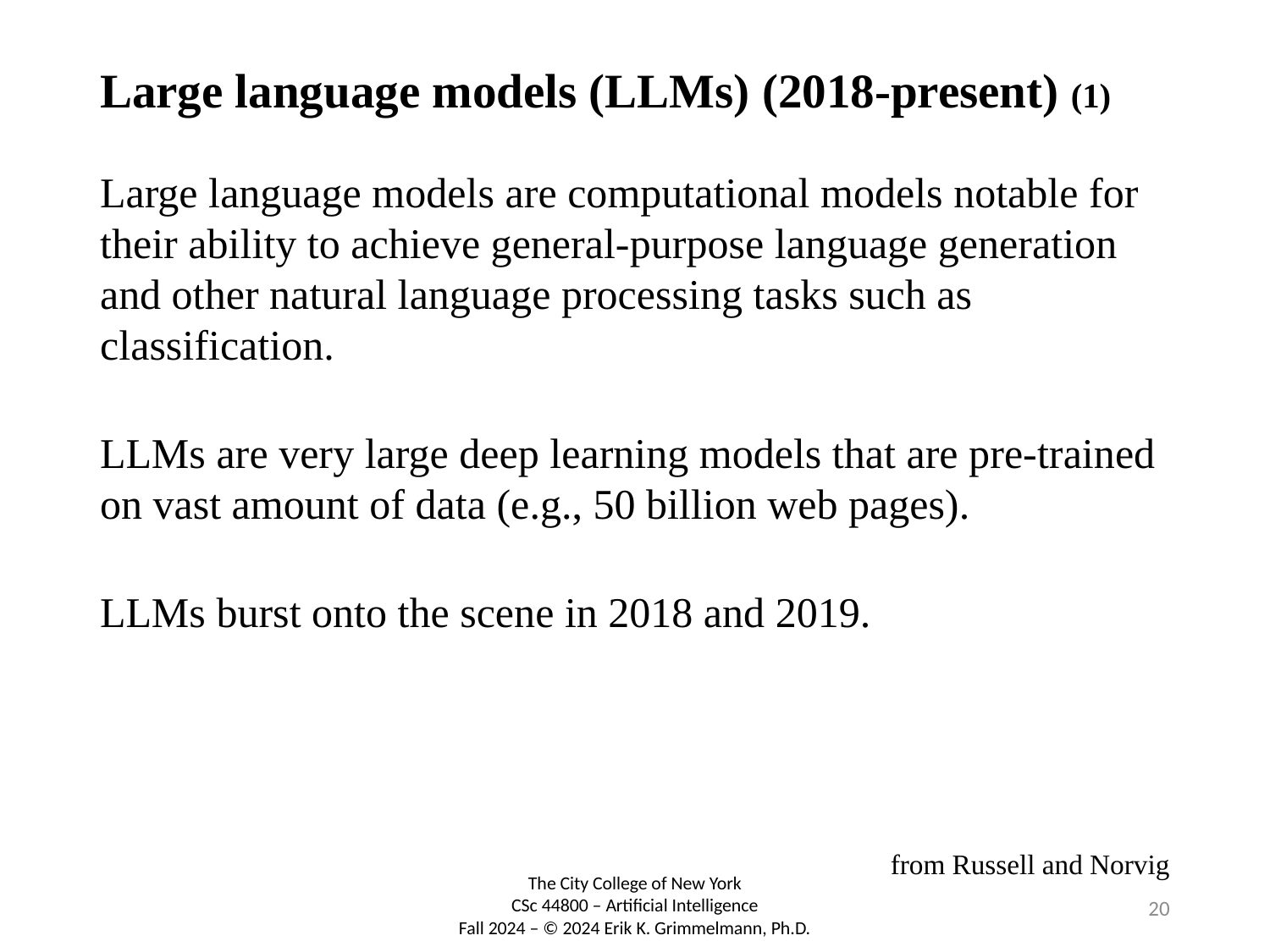

# Large language models (LLMs) (2018-present) (1)
Large language models are computational models notable for their ability to achieve general-purpose language generation and other natural language processing tasks such as classification.

LLMs are very large deep learning models that are pre-trained on vast amount of data (e.g., 50 billion web pages).

LLMs burst onto the scene in 2018 and 2019.

from Russell and Norvig
20